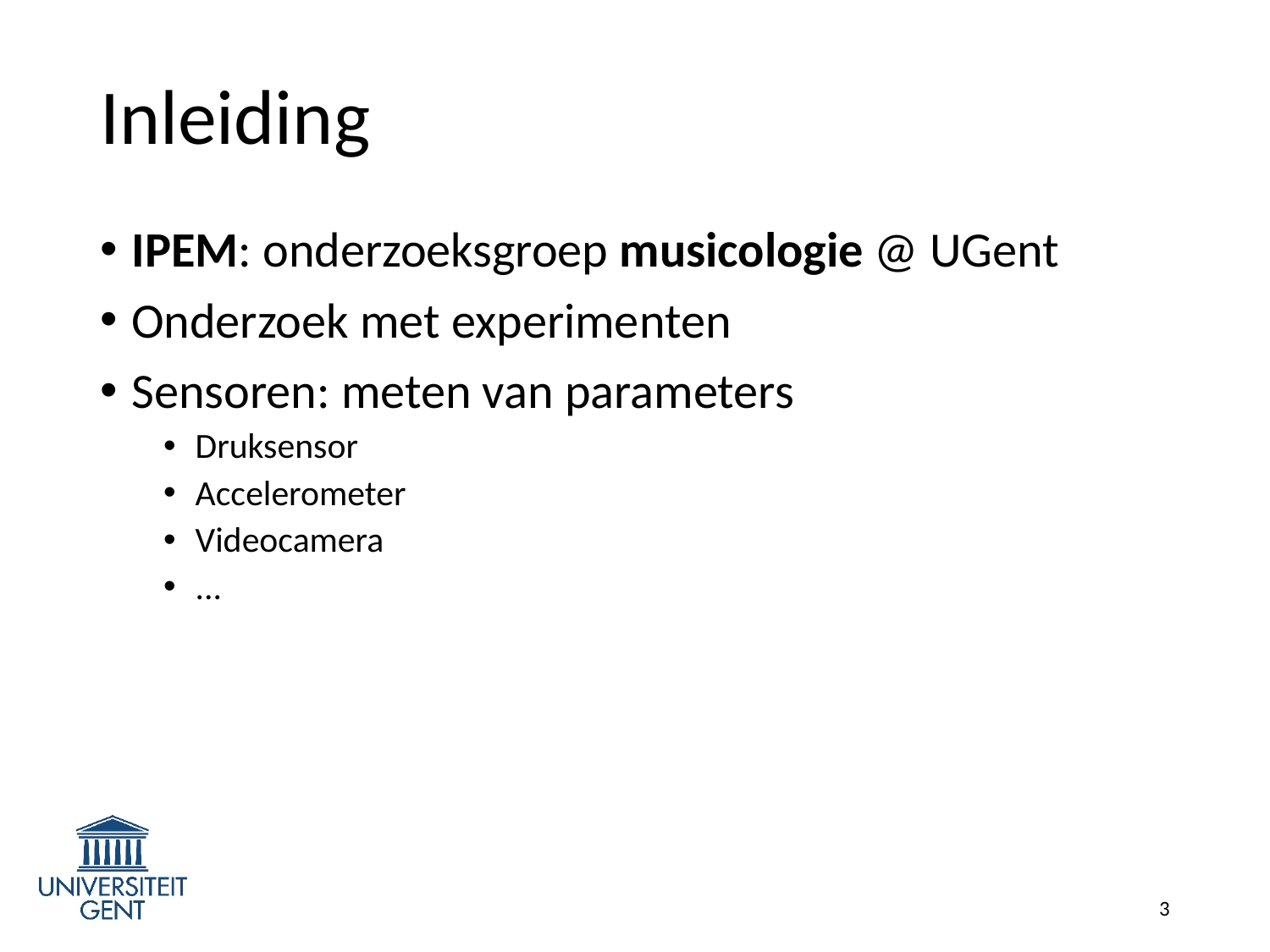

# Inleiding
IPEM: onderzoeksgroep musicologie @ UGent
Onderzoek met experimenten
Sensoren: meten van parameters
Druksensor
Accelerometer
Videocamera
...
3